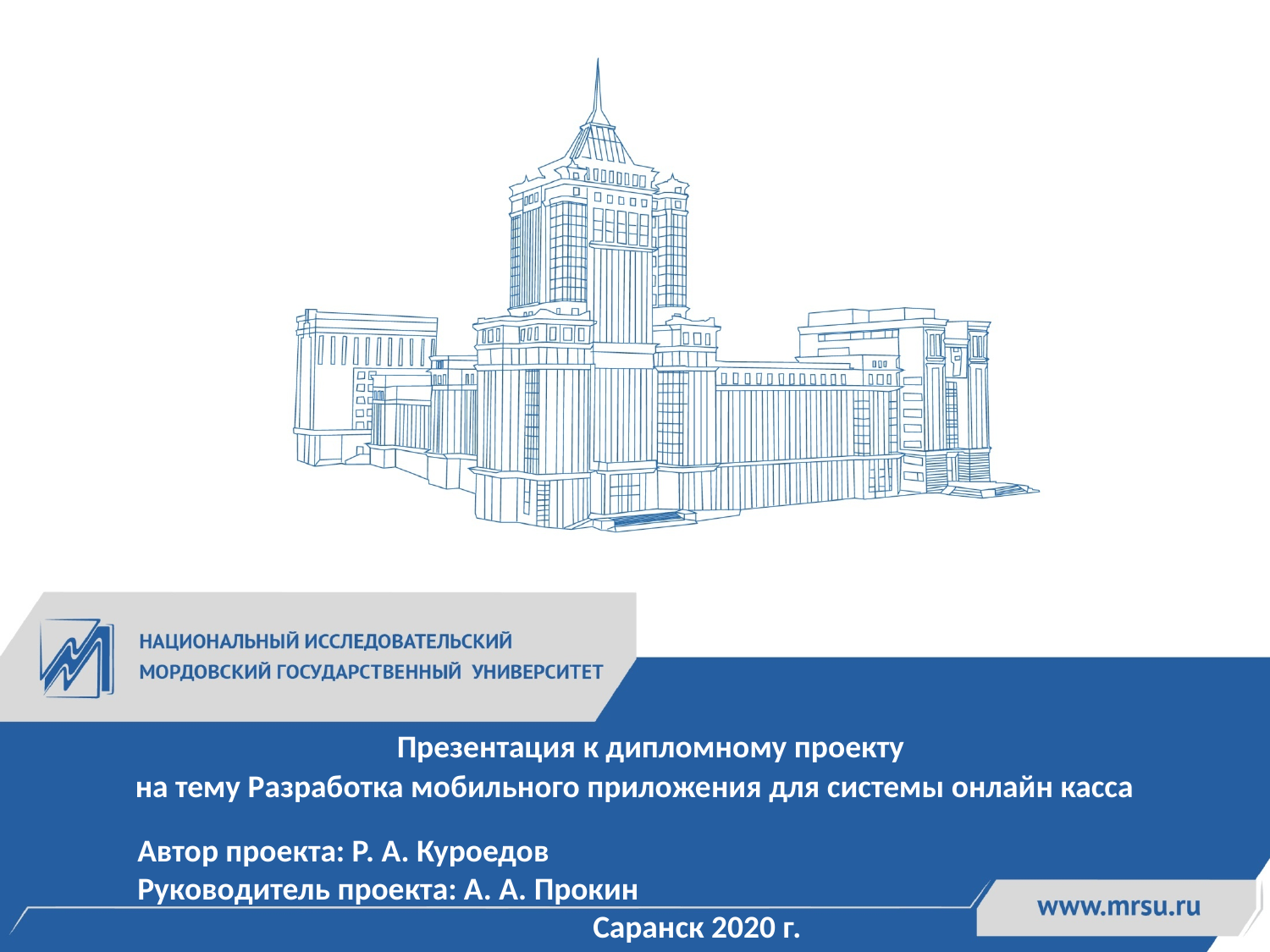

# Презентация к дипломному проекту на тему Разработка мобильного приложения для системы онлайн касса
Автор проекта: Р. А. Куроедов
Руководитель проекта: А. А. Прокин
Саранск 2020 г.